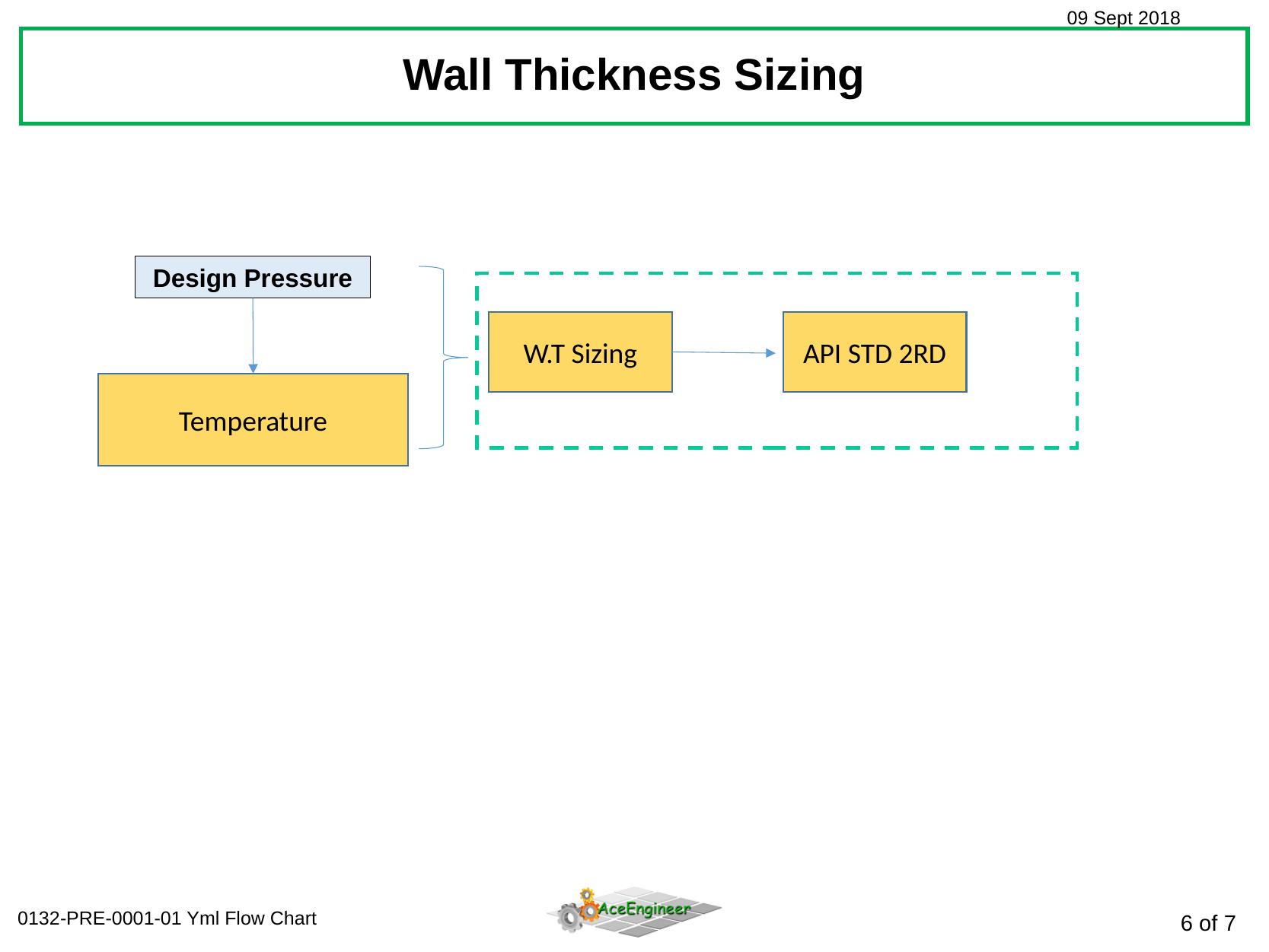

Wall Thickness Sizing
Design Pressure

API STD 2RD
W.T Sizing
Temperature